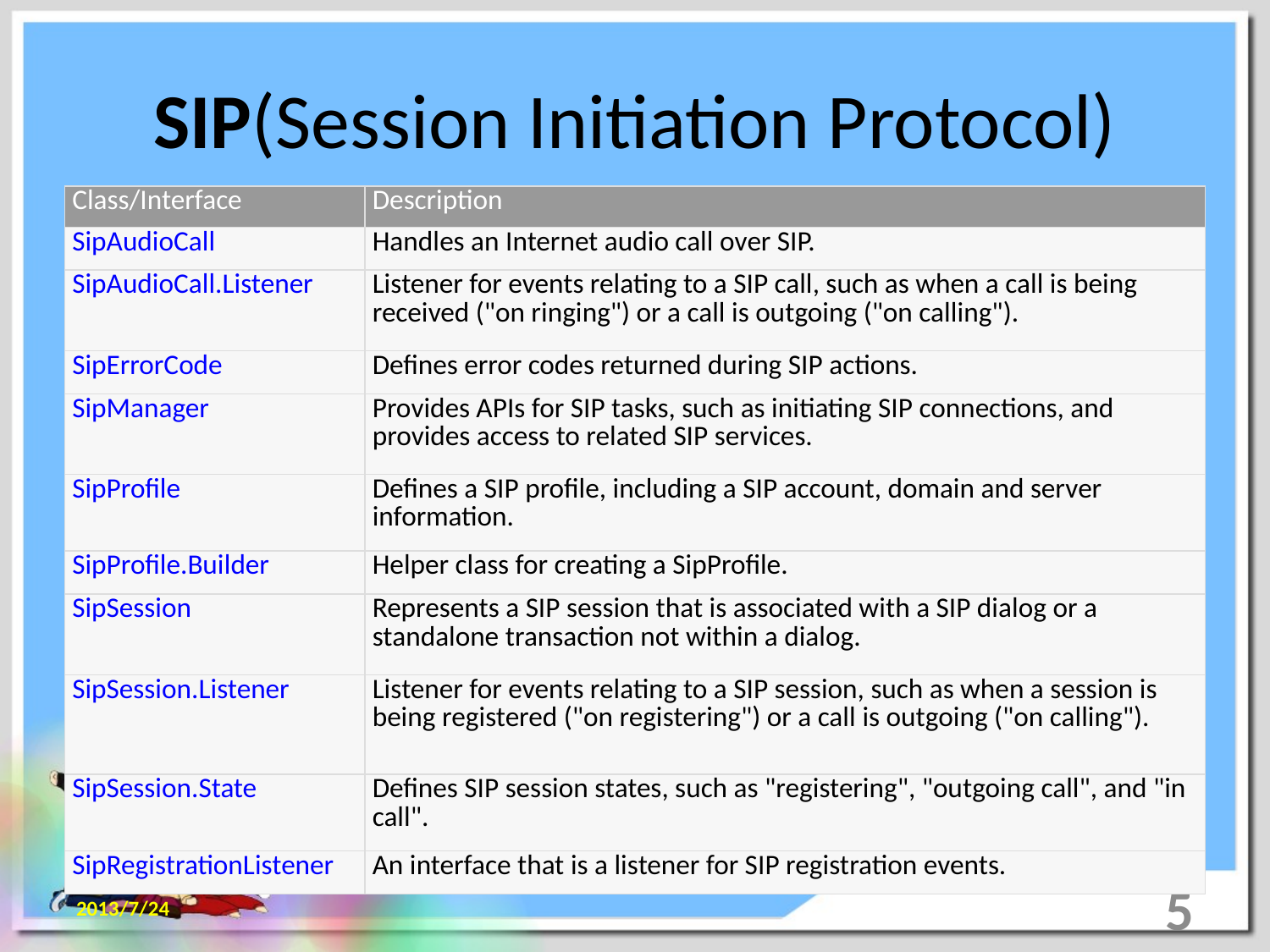

# SIP(Session Initiation Protocol)
| Class/Interface | Description |
| --- | --- |
| SipAudioCall | Handles an Internet audio call over SIP. |
| SipAudioCall.Listener | Listener for events relating to a SIP call, such as when a call is being received ("on ringing") or a call is outgoing ("on calling"). |
| SipErrorCode | Defines error codes returned during SIP actions. |
| SipManager | Provides APIs for SIP tasks, such as initiating SIP connections, and provides access to related SIP services. |
| SipProfile | Defines a SIP profile, including a SIP account, domain and server information. |
| SipProfile.Builder | Helper class for creating a SipProfile. |
| SipSession | Represents a SIP session that is associated with a SIP dialog or a standalone transaction not within a dialog. |
| SipSession.Listener | Listener for events relating to a SIP session, such as when a session is being registered ("on registering") or a call is outgoing ("on calling"). |
| SipSession.State | Defines SIP session states, such as "registering", "outgoing call", and "in call". |
| SipRegistrationListener | An interface that is a listener for SIP registration events. |
2013/7/24
5